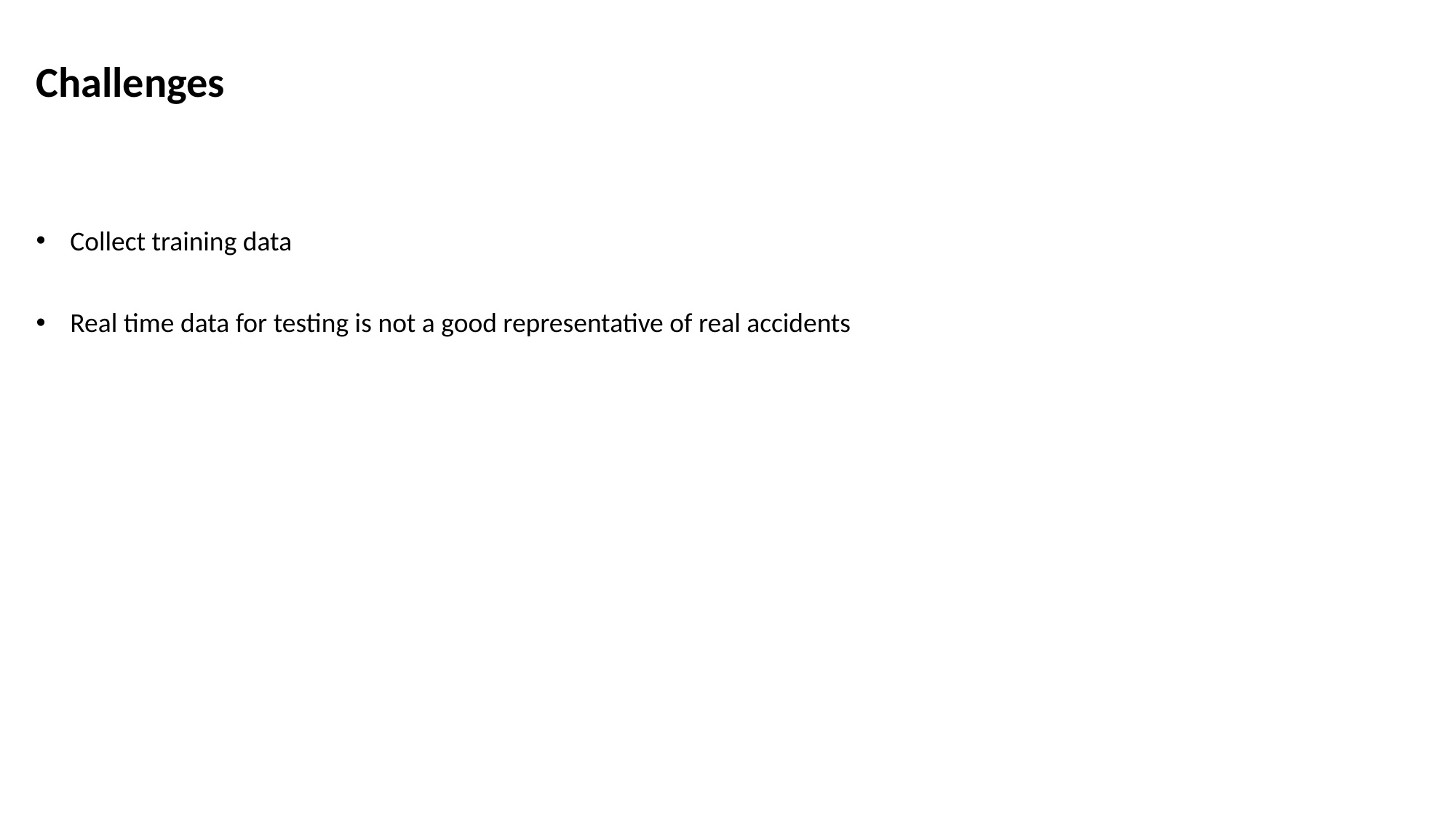

Challenges
Collect training data
Real time data for testing is not a good representative of real accidents